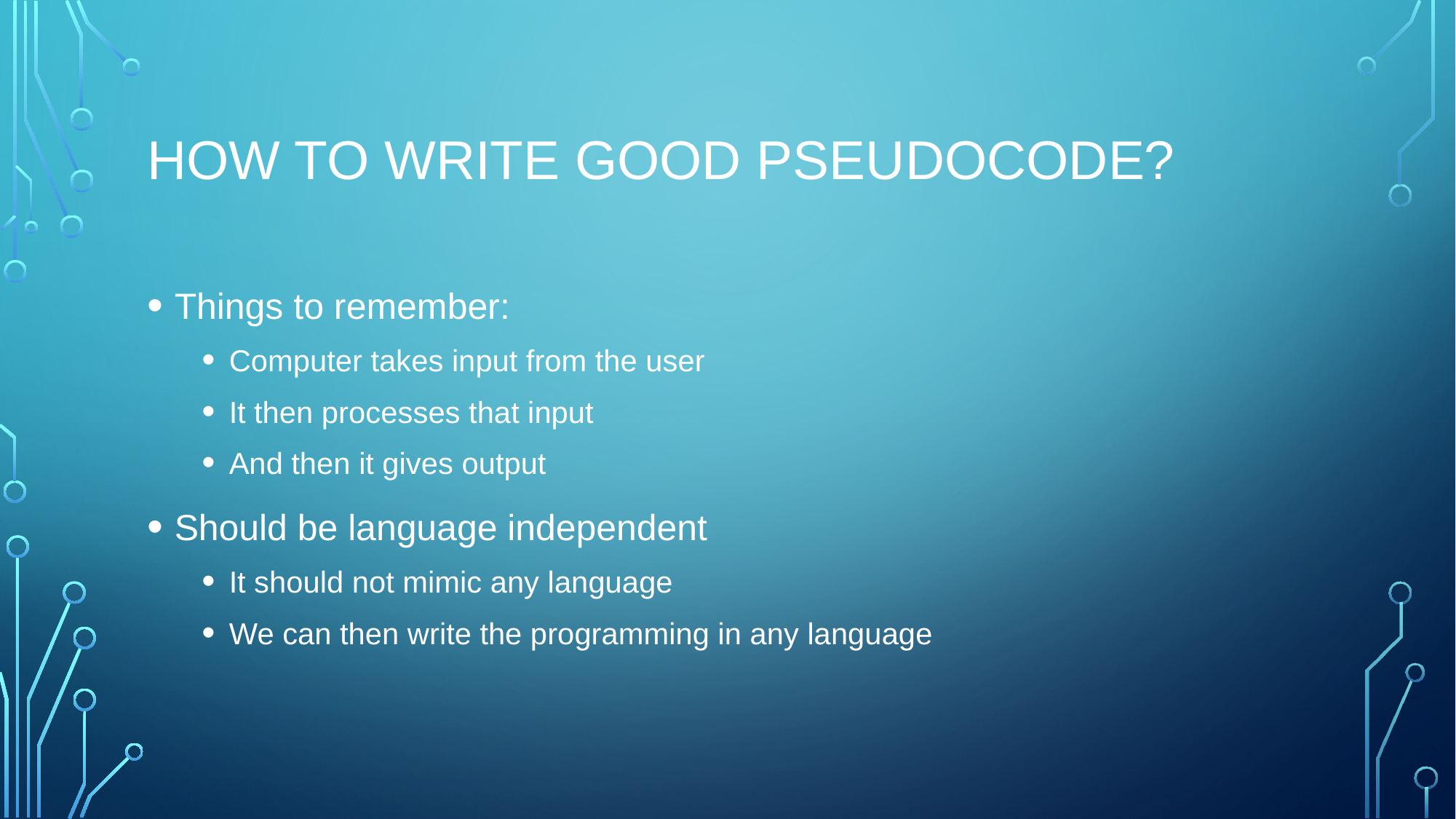

# How to write good pseudocode?
Things to remember:
Computer takes input from the user
It then processes that input
And then it gives output
Should be language independent
It should not mimic any language
We can then write the programming in any language